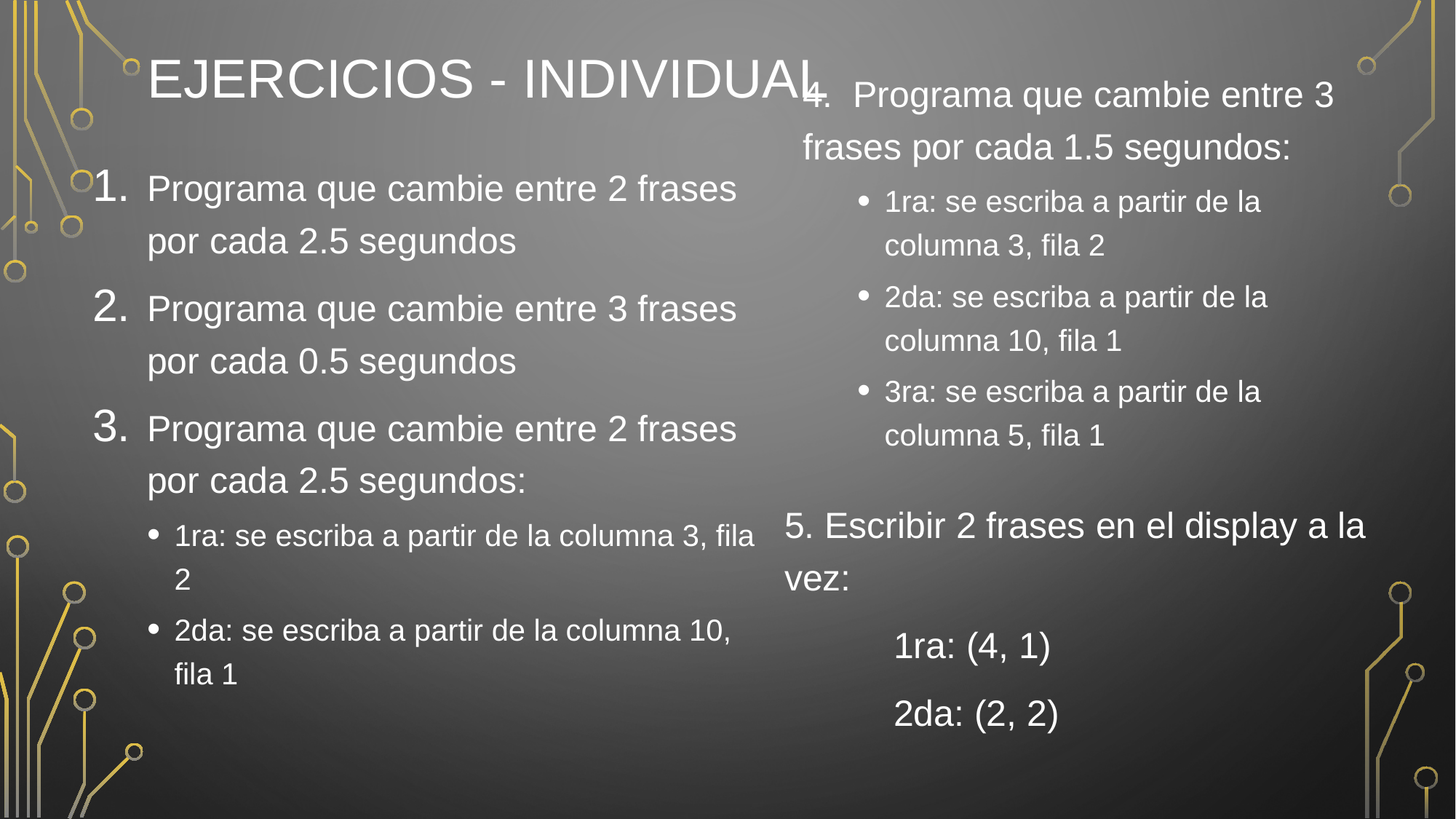

# EJERCICIOS - INDIVIDUAL
4.  Programa que cambie entre 3 frases por cada 1.5 segundos:
1ra: se escriba a partir de la columna 3, fila 2
2da: se escriba a partir de la columna 10, fila 1
3ra: se escriba a partir de la columna 5, fila 1

Programa que cambie entre 2 frases por cada 2.5 segundos
Programa que cambie entre 3 frases por cada 0.5 segundos
Programa que cambie entre 2 frases por cada 2.5 segundos:
1ra: se escriba a partir de la columna 3, fila 2
2da: se escriba a partir de la columna 10, fila 1

5. Escribir 2 frases en el display a la vez:
	1ra: (4, 1)
	2da: (2, 2)